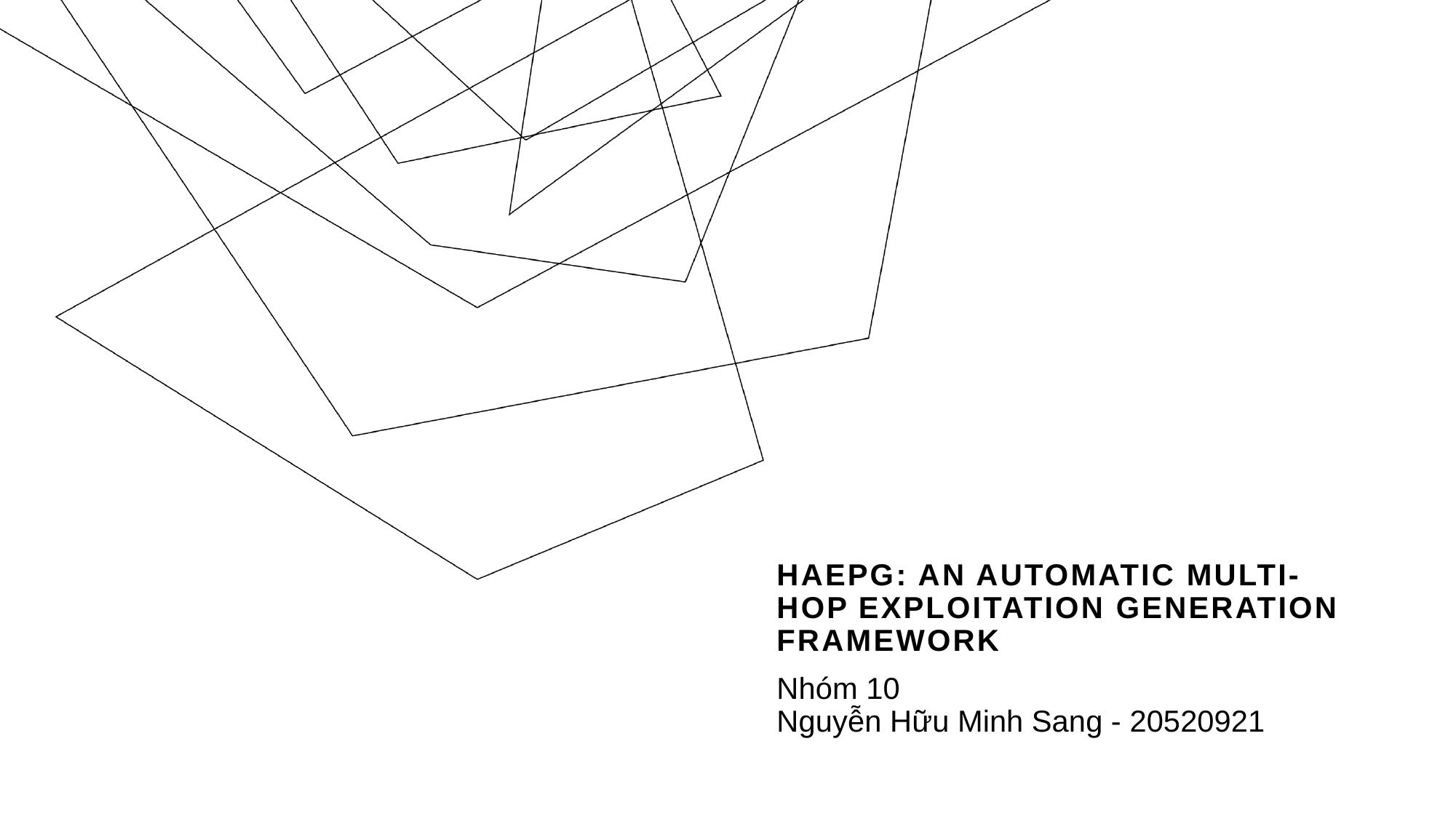

# HAEPG: An Automatic Multi-hop Exploitation Generation Framework
Nhóm 10
Nguyễn Hữu Minh Sang - 20520921